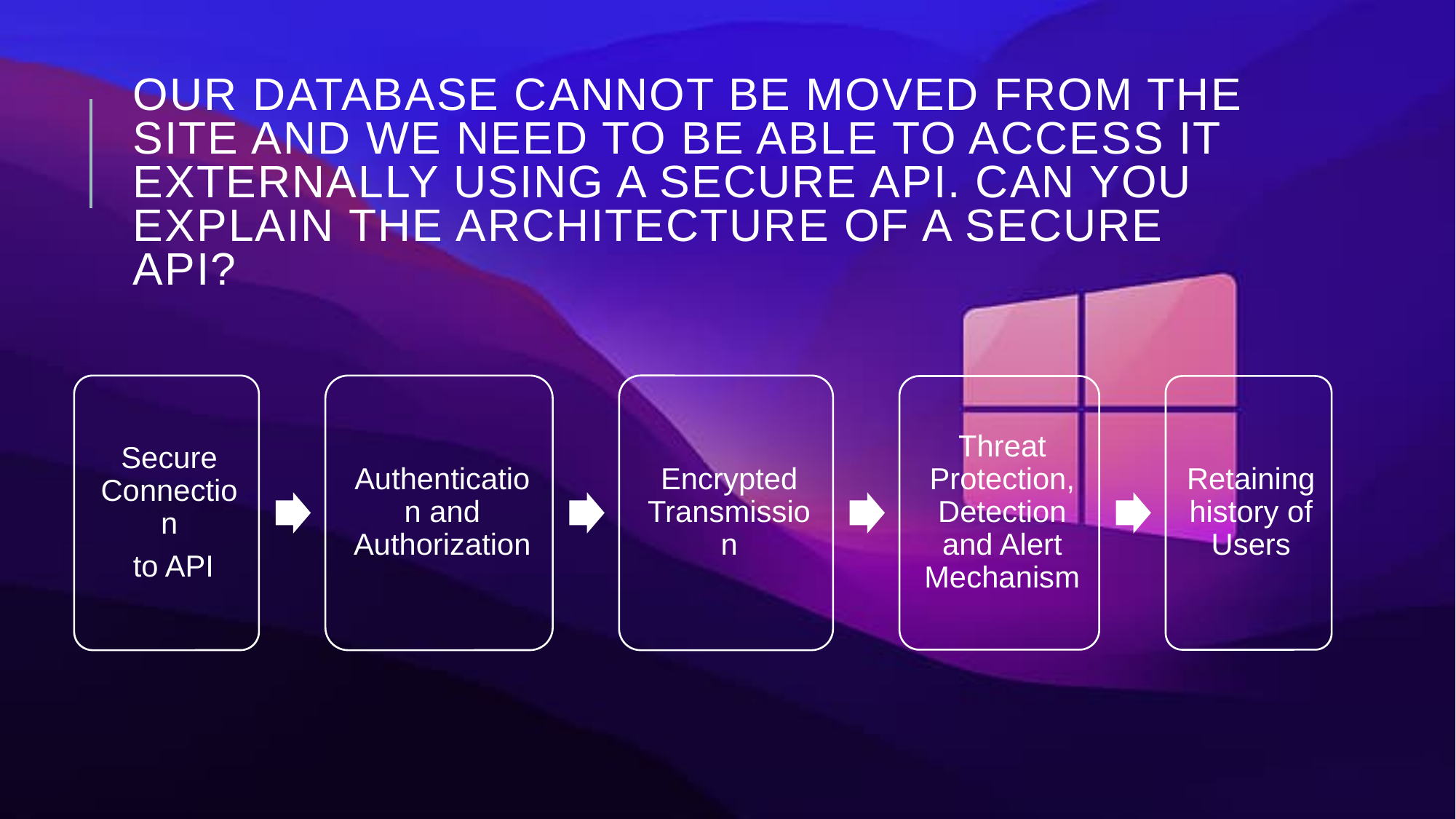

# Our database cannot be moved from the site and we need to be able to access it externally using a secure API. Can you explain the architecture of a secure API?
Secure Connection
 to API

Authentication and Authorization

Encrypted Transmission

Threat Protection, Detection and Alert Mechanism

Retaining history of Users